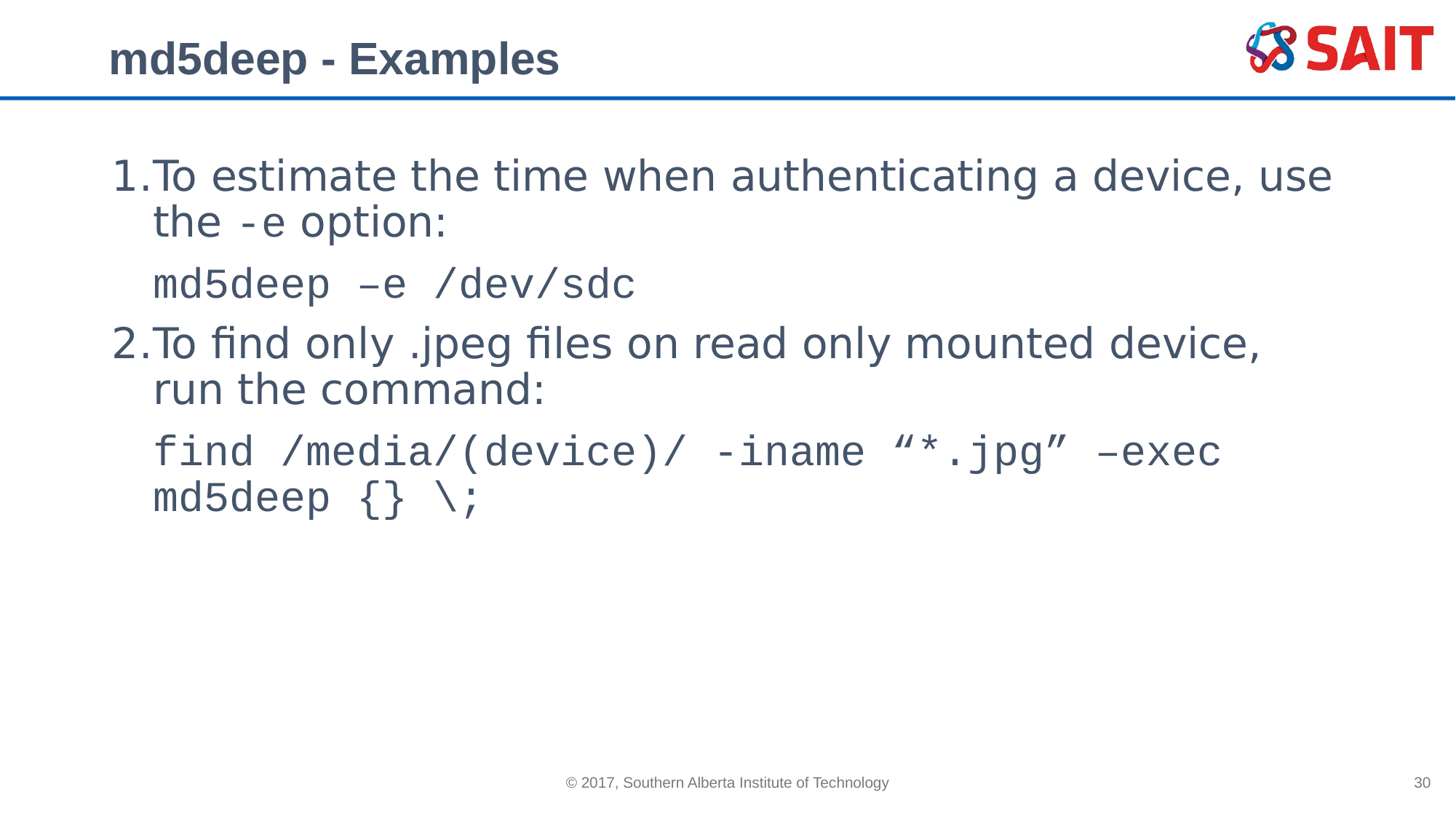

# md5deep - Examples
To estimate the time when authenticating a device, use the -e option:
md5deep –e /dev/sdc
To find only .jpeg files on read only mounted device, run the command:
find /media/(device)/ -iname “*.jpg” –exec md5deep {} \;